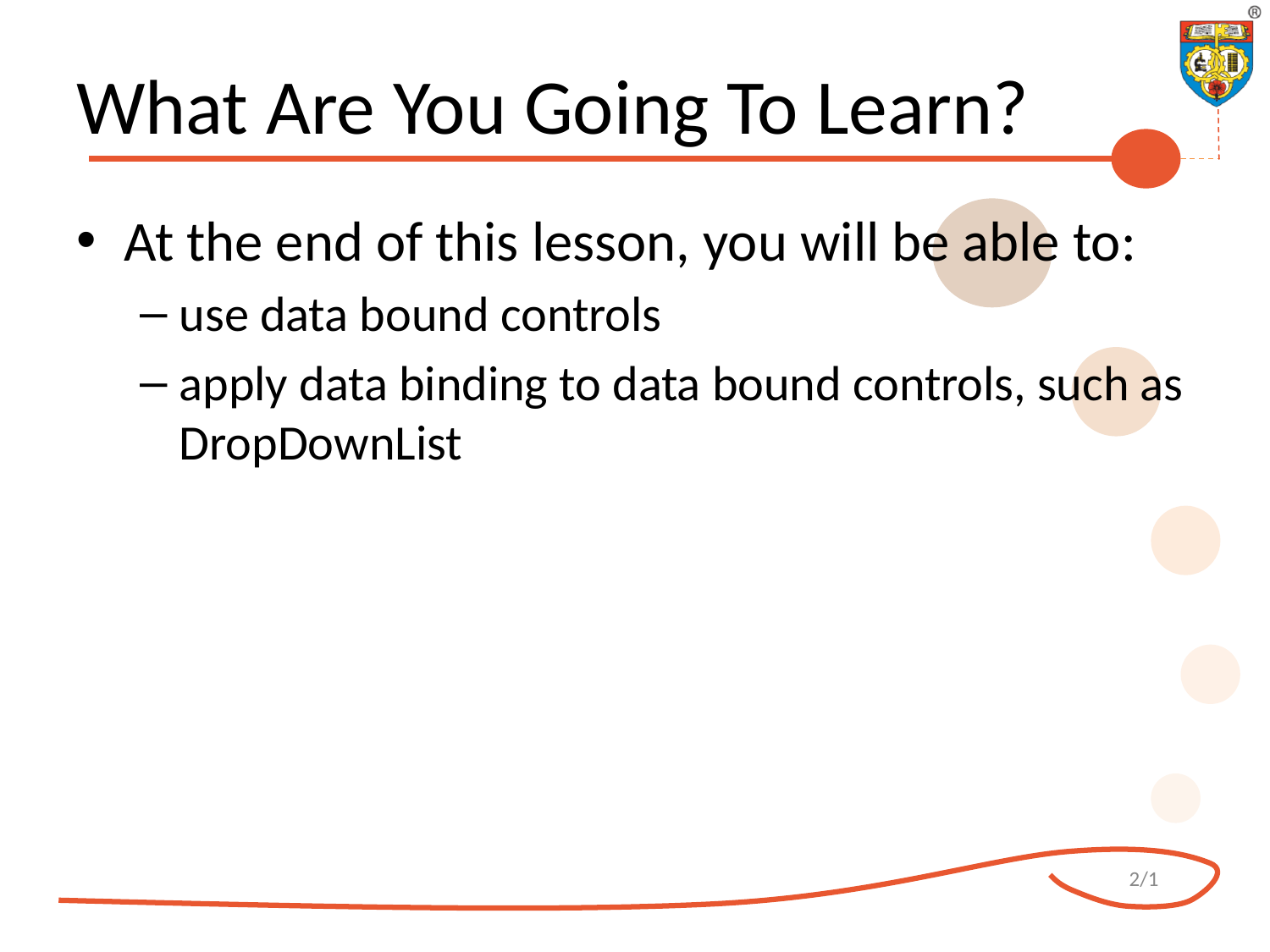

# What Are You Going To Learn?
At the end of this lesson, you will be able to:
use data bound controls
apply data binding to data bound controls, such as DropDownList